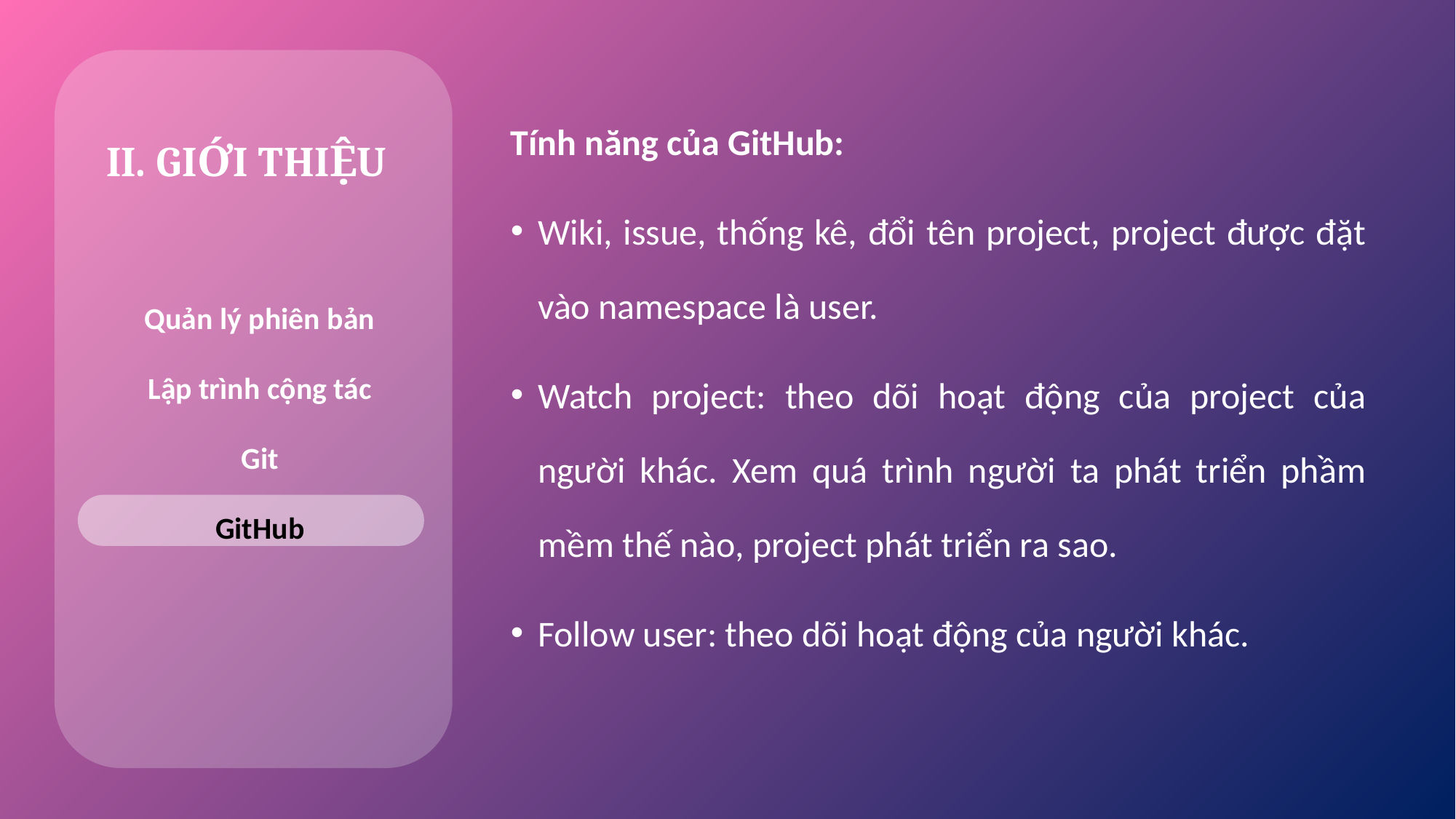

Tính năng của GitHub:
Wiki, issue, thống kê, đổi tên project, project được đặt vào namespace là user.
Watch project: theo dõi hoạt động của project của người khác. Xem quá trình người ta phát triển phầm mềm thế nào, project phát triển ra sao.
Follow user: theo dõi hoạt động của người khác.
II. GIỚI THIỆU
Quản lý phiên bản
Lập trình cộng tác
Git
GitHub